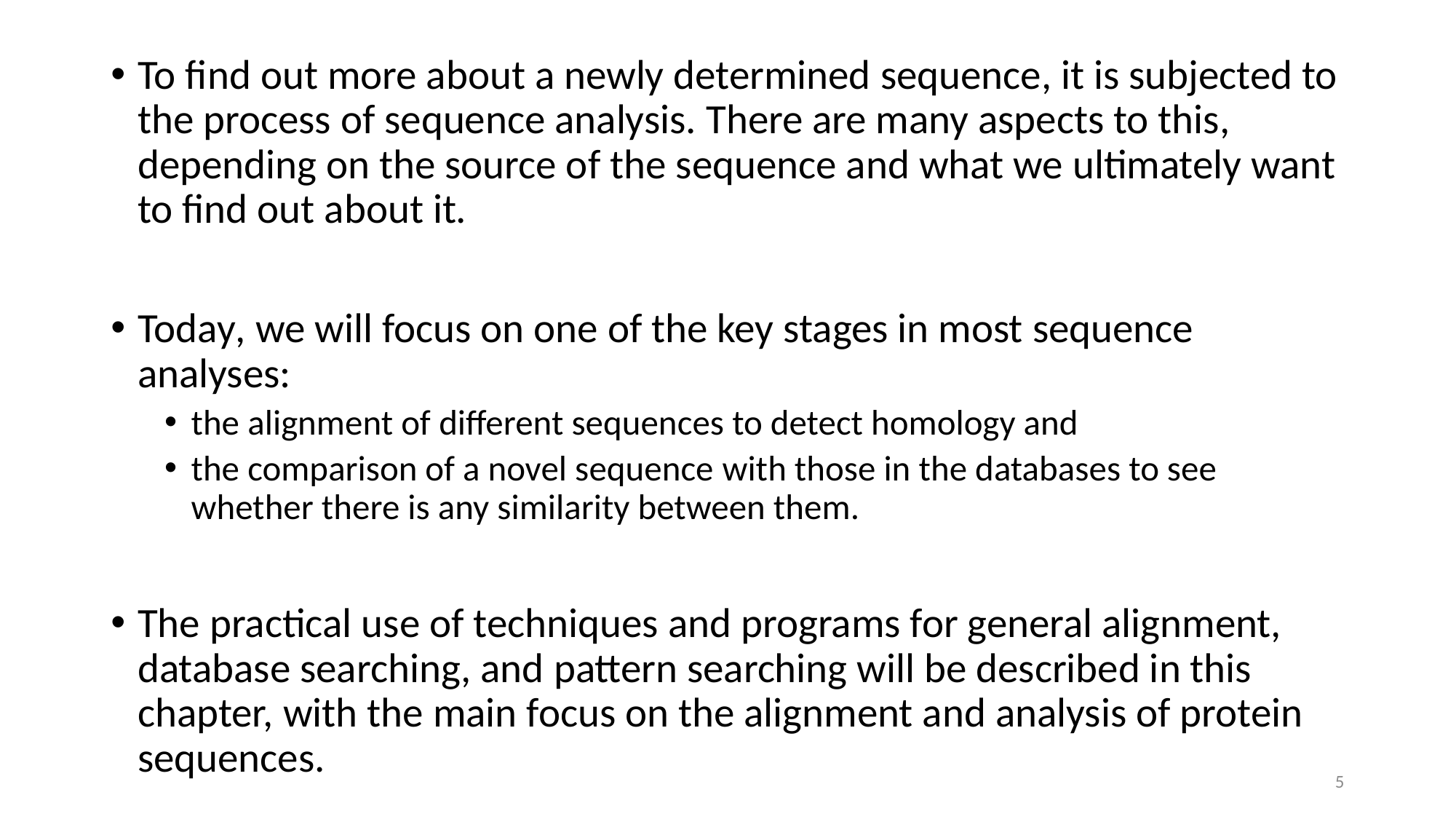

To find out more about a newly determined sequence, it is subjected to the process of sequence analysis. There are many aspects to this, depending on the source of the sequence and what we ultimately want to find out about it.

Today, we will focus on one of the key stages in most sequence analyses:
the alignment of different sequences to detect homology and
the comparison of a novel sequence with those in the databases to see whether there is any similarity between them.

The practical use of techniques and programs for general alignment, database searching, and pattern searching will be described in this chapter, with the main focus on the alignment and analysis of protein sequences.
5